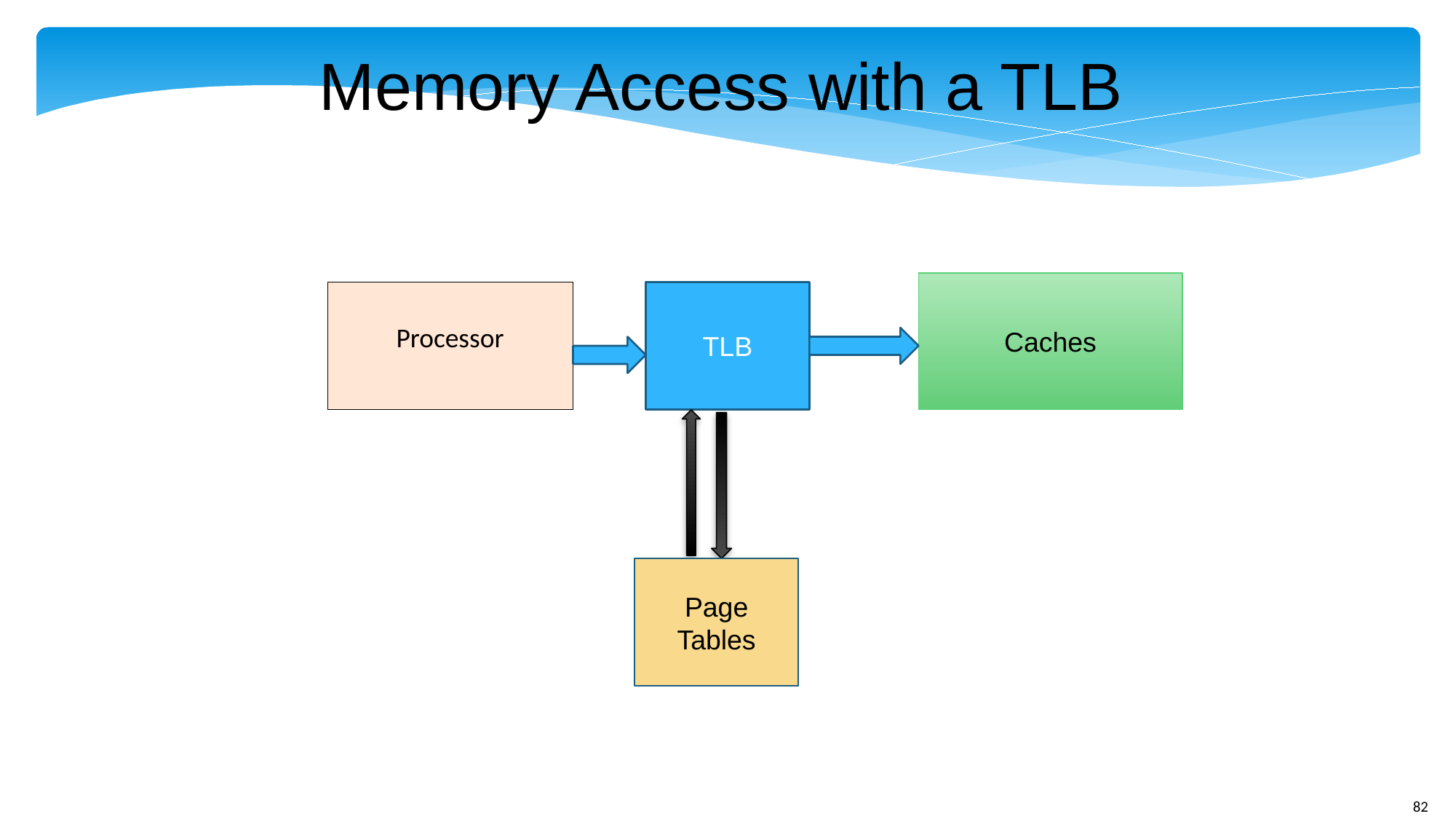

Memory Access with a TLB
Caches

Processor
TLB

Page Tables